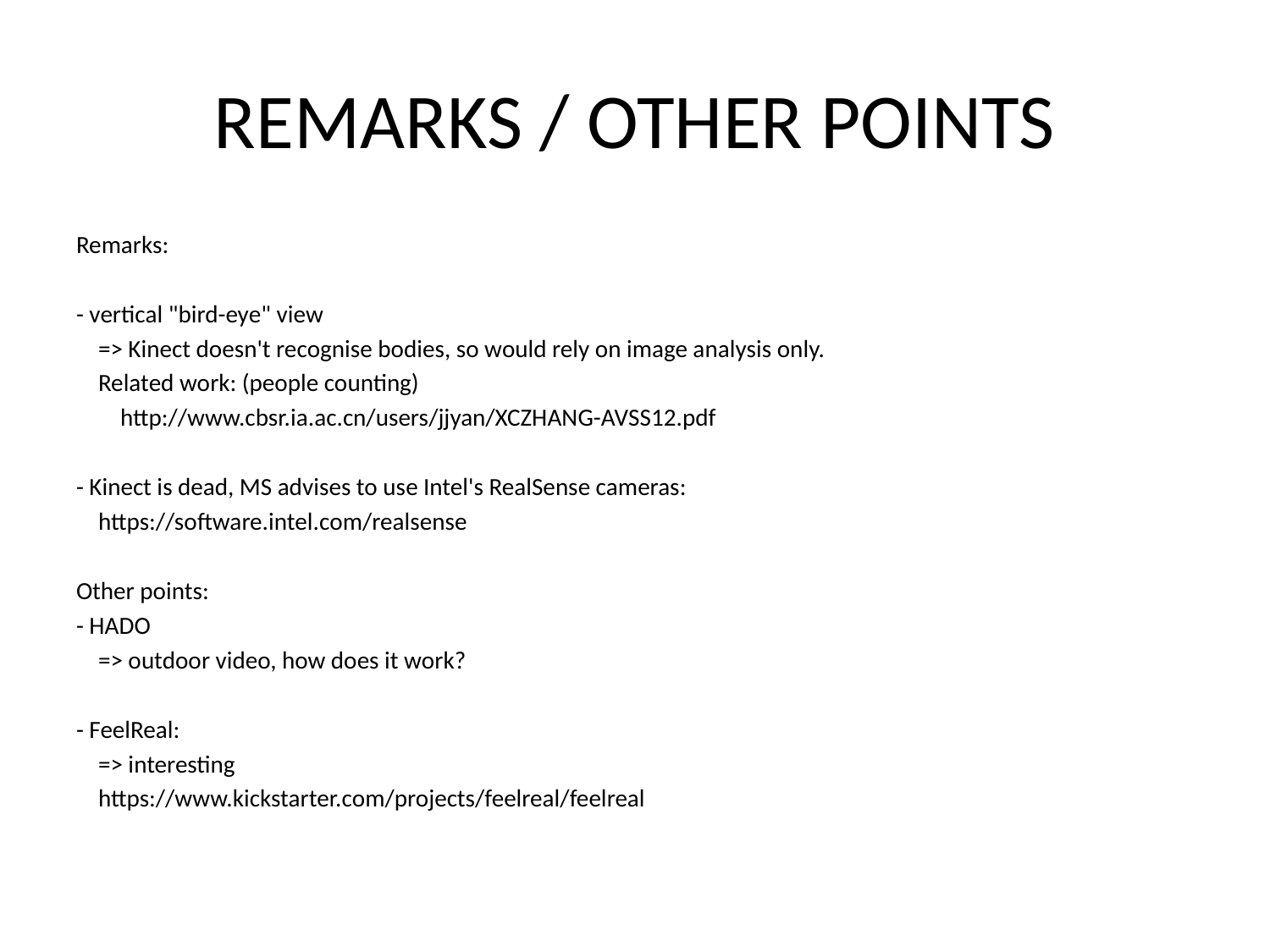

# REMARKS / OTHER POINTS
Remarks:

- vertical "bird-eye" view
    => Kinect doesn't recognise bodies, so would rely on image analysis only.
    Related work: (people counting)
        http://www.cbsr.ia.ac.cn/users/jjyan/XCZHANG-AVSS12.pdf

- Kinect is dead, MS advises to use Intel's RealSense cameras:
    https://software.intel.com/realsense

Other points:
- HADO
    => outdoor video, how does it work?

- FeelReal:
    => interesting
    https://www.kickstarter.com/projects/feelreal/feelreal